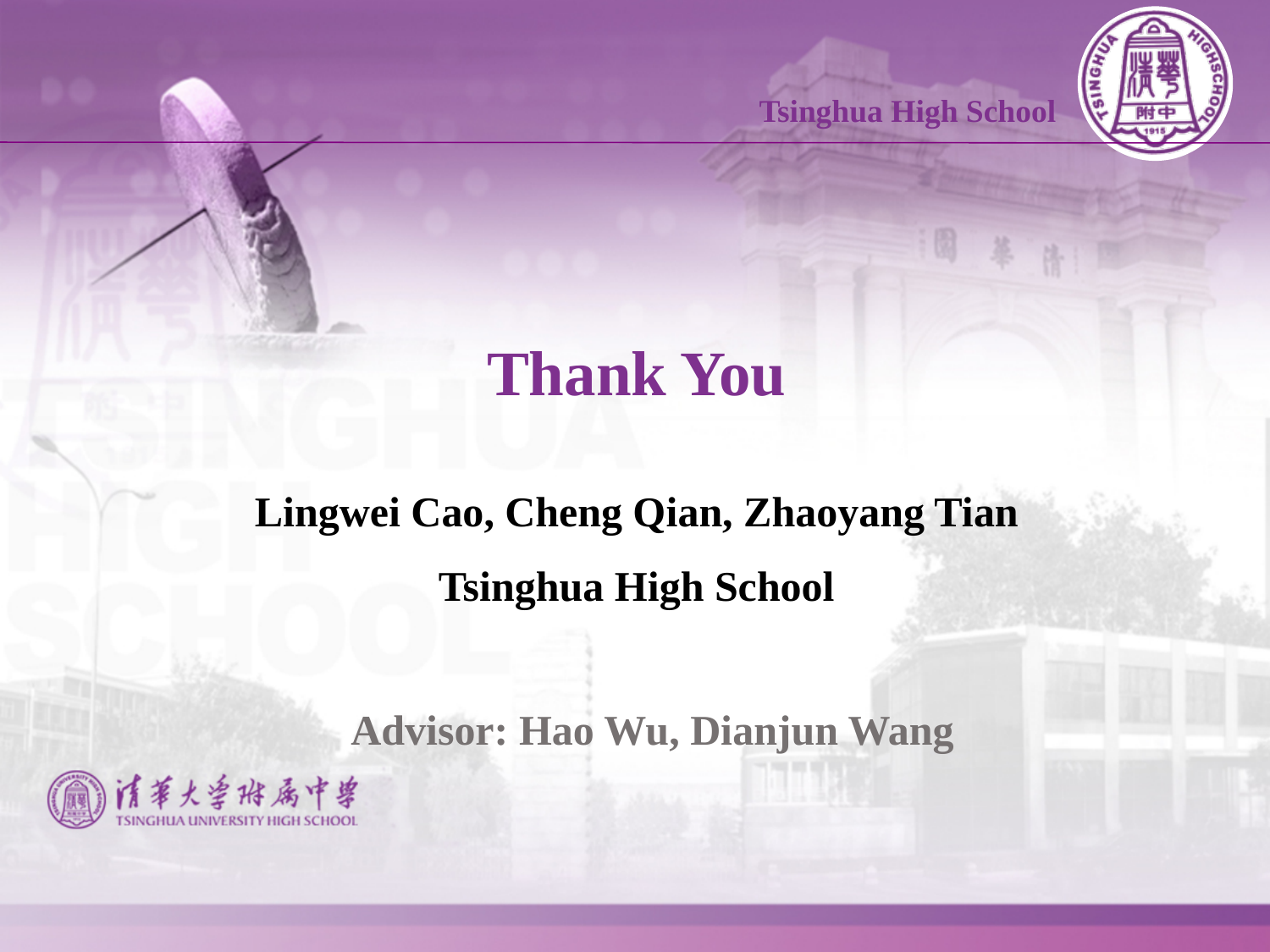

Tsinghua High School
Thank You

Lingwei Cao, Cheng Qian, Zhaoyang Tian

Tsinghua High School

Advisor: Hao Wu, Dianjun Wang